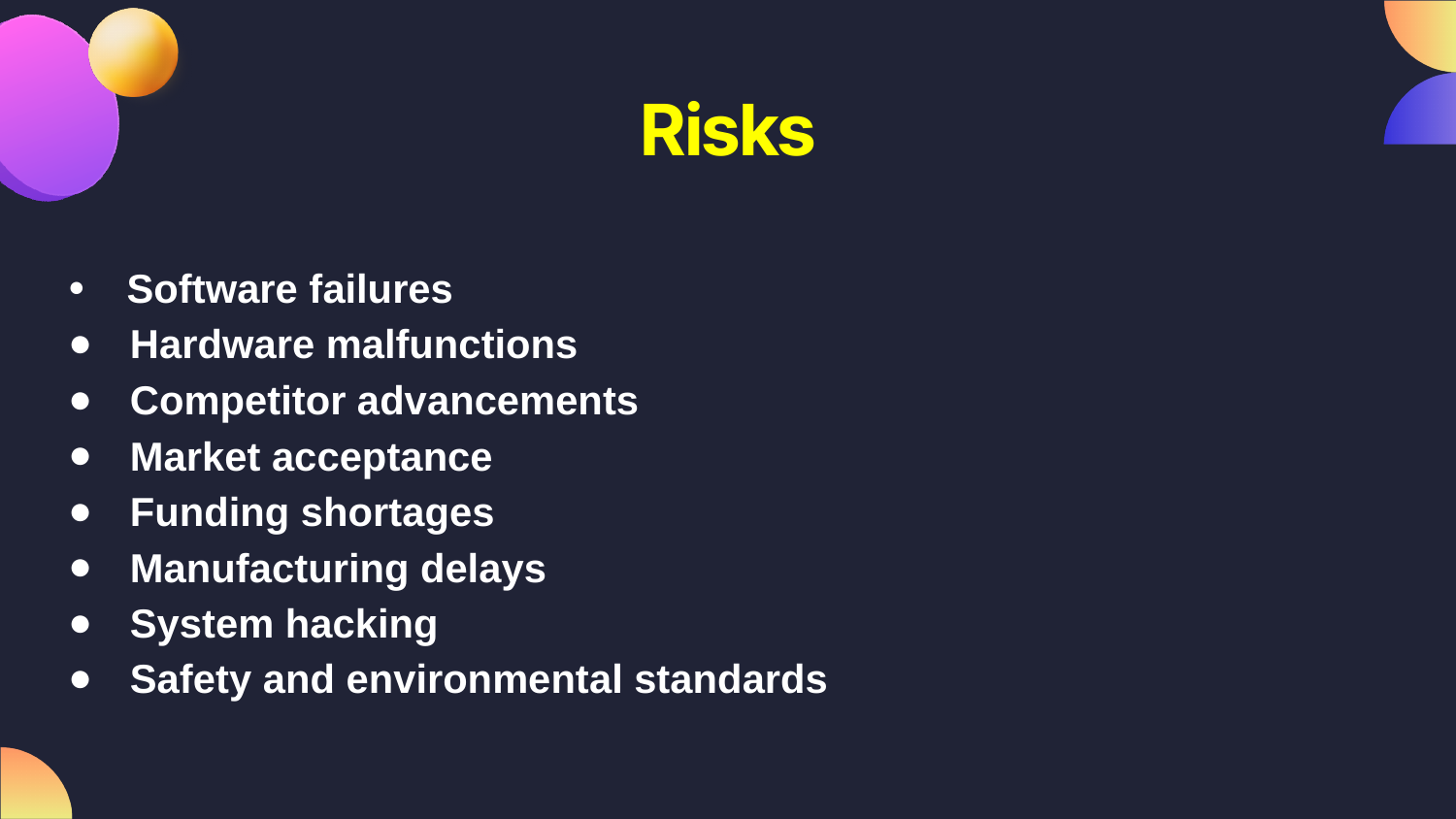

# Risks

 Software failures
 Hardware malfunctions
 Competitor advancements
 Market acceptance
 Funding shortages
 Manufacturing delays
 System hacking
 Safety and environmental standards